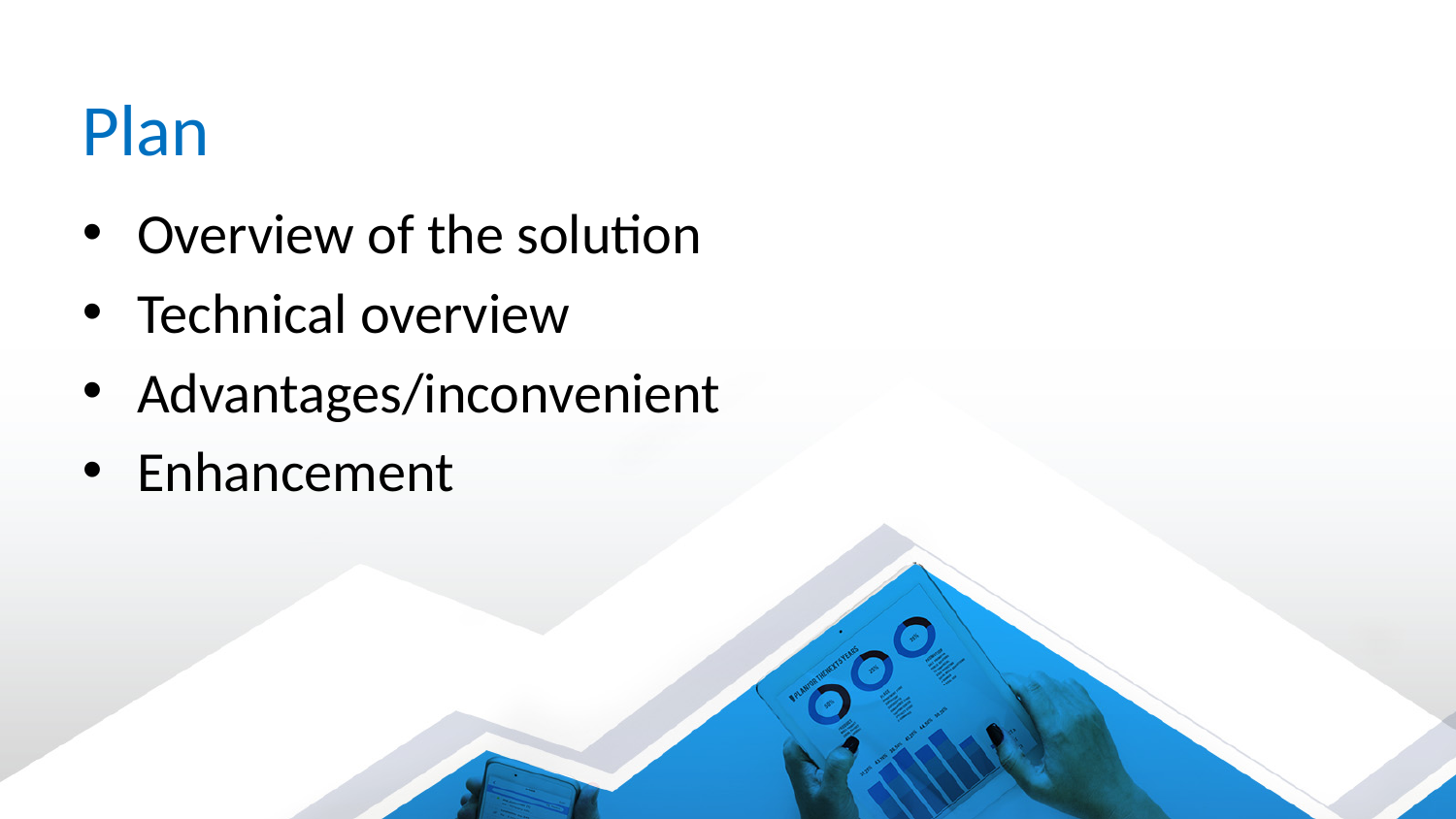

# Plan
Overview of the solution
Technical overview
Advantages/inconvenient
Enhancement